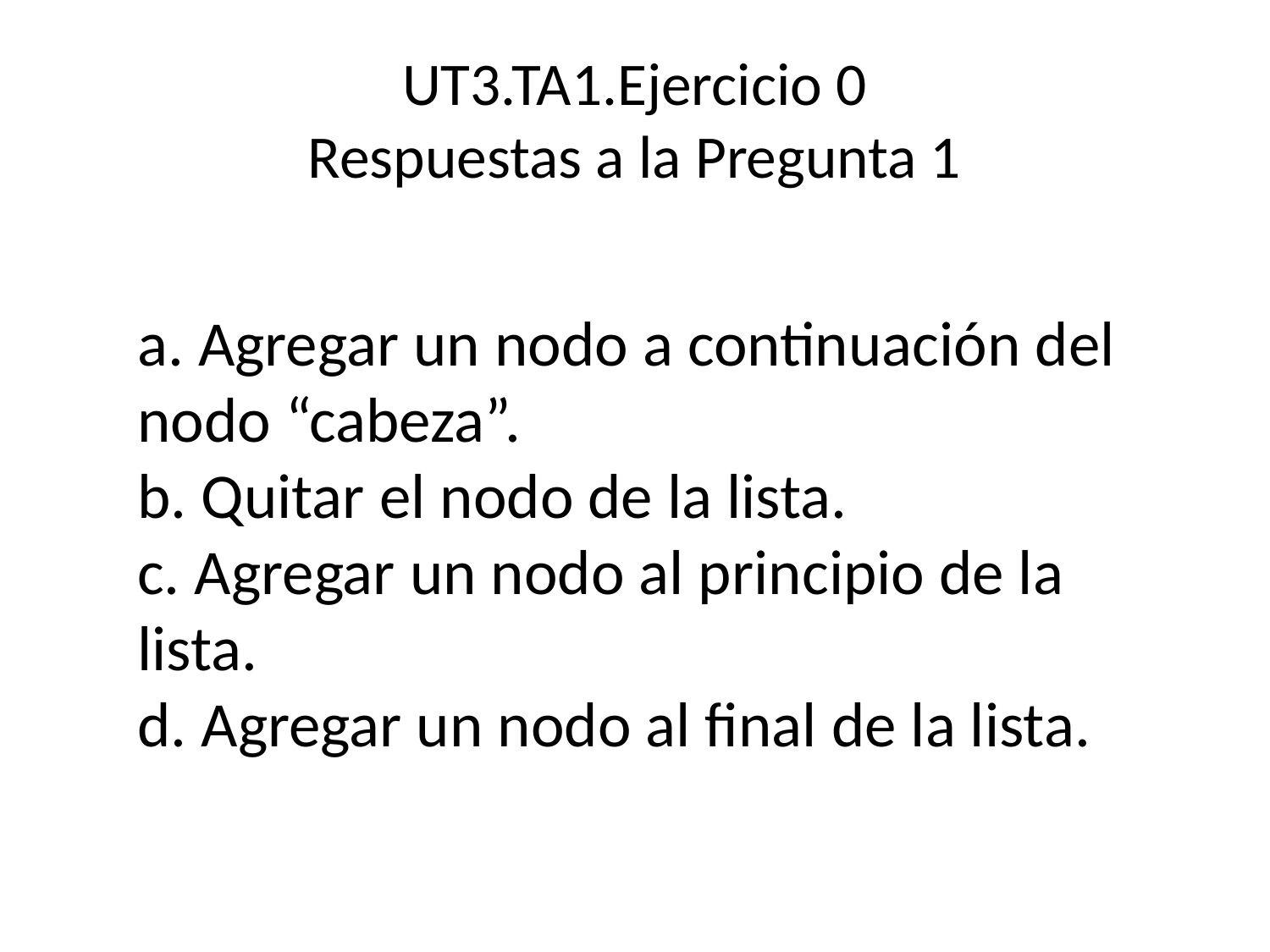

# UT3.TA1.Ejercicio 0 Respuestas a la Pregunta 1
a. Agregar un nodo a continuación del nodo “cabeza”.
b. Quitar el nodo de la lista.
c. Agregar un nodo al principio de la lista.
d. Agregar un nodo al final de la lista.